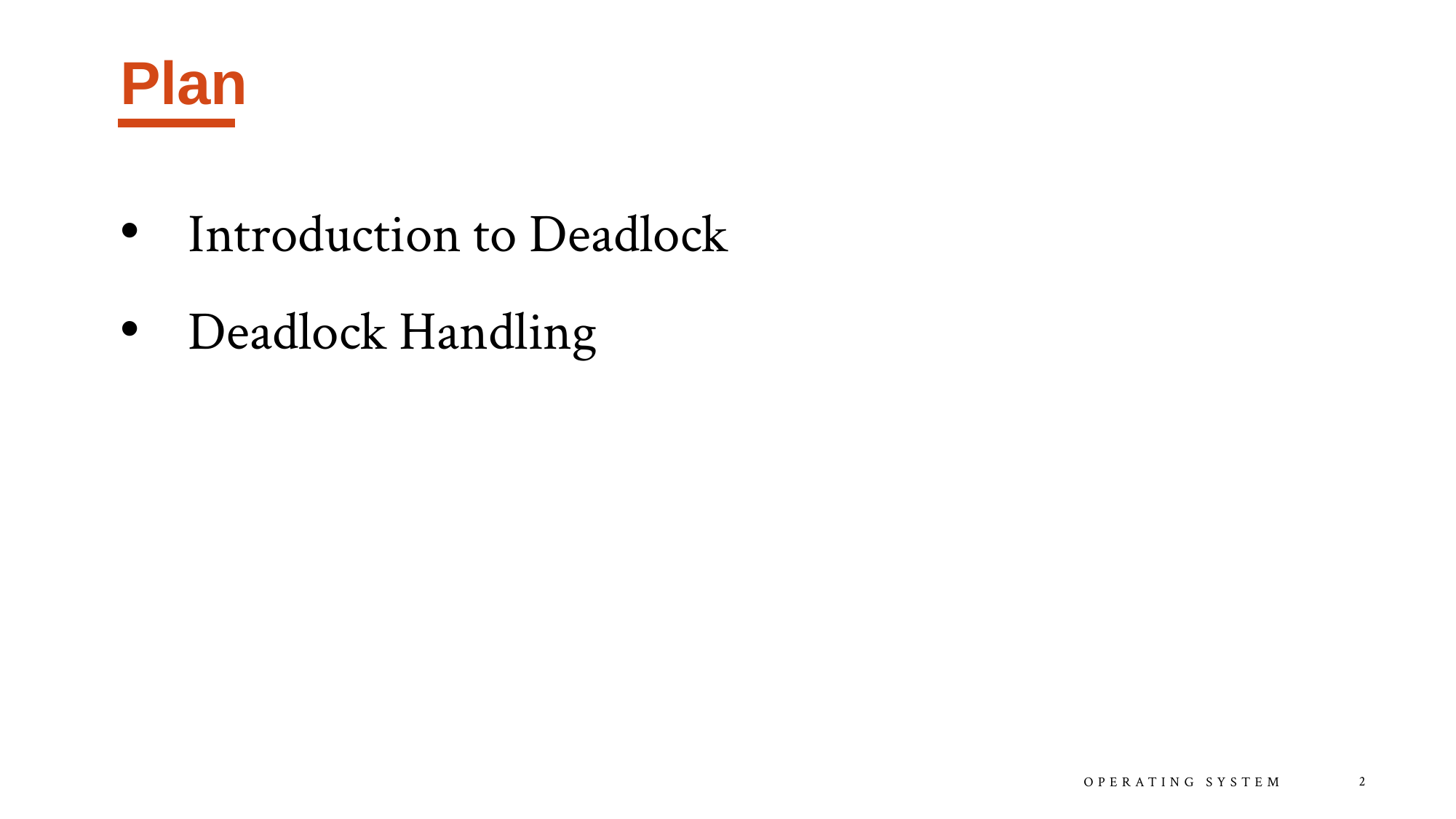

# Plan
Introduction to Deadlock
Deadlock Handling
Operating System
2